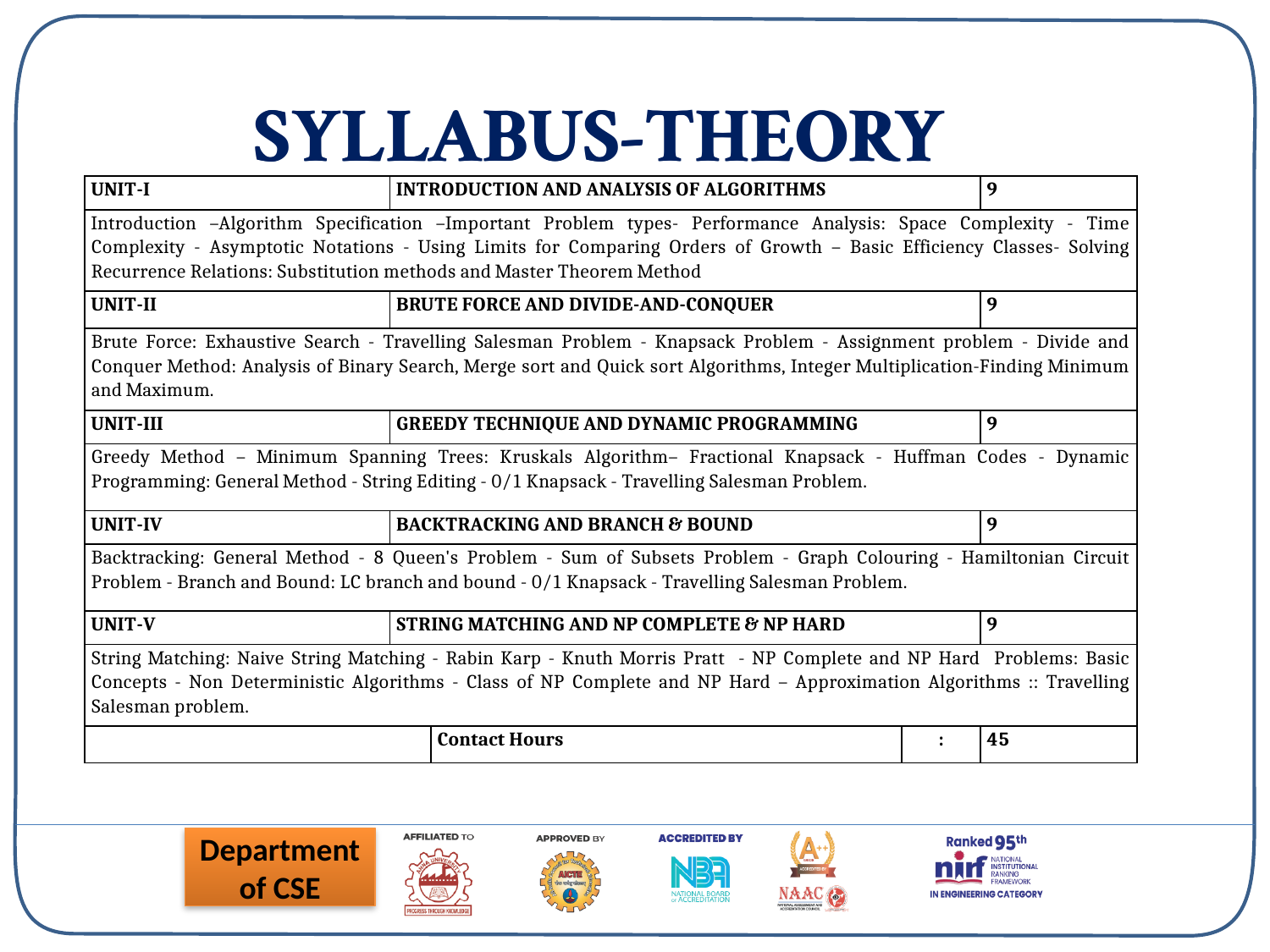

SYLLABUS-THEORY
SYLLABUS-THEORY
| UNIT-I | INTRODUCTION AND ANALYSIS OF ALGORITHMS |  |  | 9 |
| --- | --- | --- | --- | --- |
| Introduction –Algorithm Specification –Important Problem types- Performance Analysis: Space Complexity - Time Complexity - Asymptotic Notations - Using Limits for Comparing Orders of Growth – Basic Efficiency Classes- Solving Recurrence Relations: Substitution methods and Master Theorem Method |  |  |  |  |
| UNIT-II | BRUTE FORCE AND DIVIDE-AND-CONQUER |  |  | 9 |
| Brute Force: Exhaustive Search - Travelling Salesman Problem - Knapsack Problem - Assignment problem - Divide and Conquer Method: Analysis of Binary Search, Merge sort and Quick sort Algorithms, Integer Multiplication-Finding Minimum and Maximum. |  |  |  |  |
| UNIT-III | GREEDY TECHNIQUE AND DYNAMIC PROGRAMMING |  |  | 9 |
| Greedy Method – Minimum Spanning Trees: Kruskals Algorithm– Fractional Knapsack - Huffman Codes - Dynamic Programming: General Method - String Editing - 0/1 Knapsack - Travelling Salesman Problem. |  |  |  |  |
| UNIT-IV | BACKTRACKING AND BRANCH & BOUND |  |  | 9 |
| Backtracking: General Method - 8 Queen's Problem - Sum of Subsets Problem - Graph Colouring - Hamiltonian Circuit Problem - Branch and Bound: LC branch and bound - 0/1 Knapsack - Travelling Salesman Problem. |  |  |  |  |
| UNIT-V | STRING MATCHING AND NP COMPLETE & NP HARD |  |  | 9 |
| String Matching: Naive String Matching - Rabin Karp - Knuth Morris Pratt - NP Complete and NP Hard Problems: Basic Concepts - Non Deterministic Algorithms - Class of NP Complete and NP Hard – Approximation Algorithms :: Travelling Salesman problem. |  |  |  |  |
|  |  | Contact Hours | : | 45 |